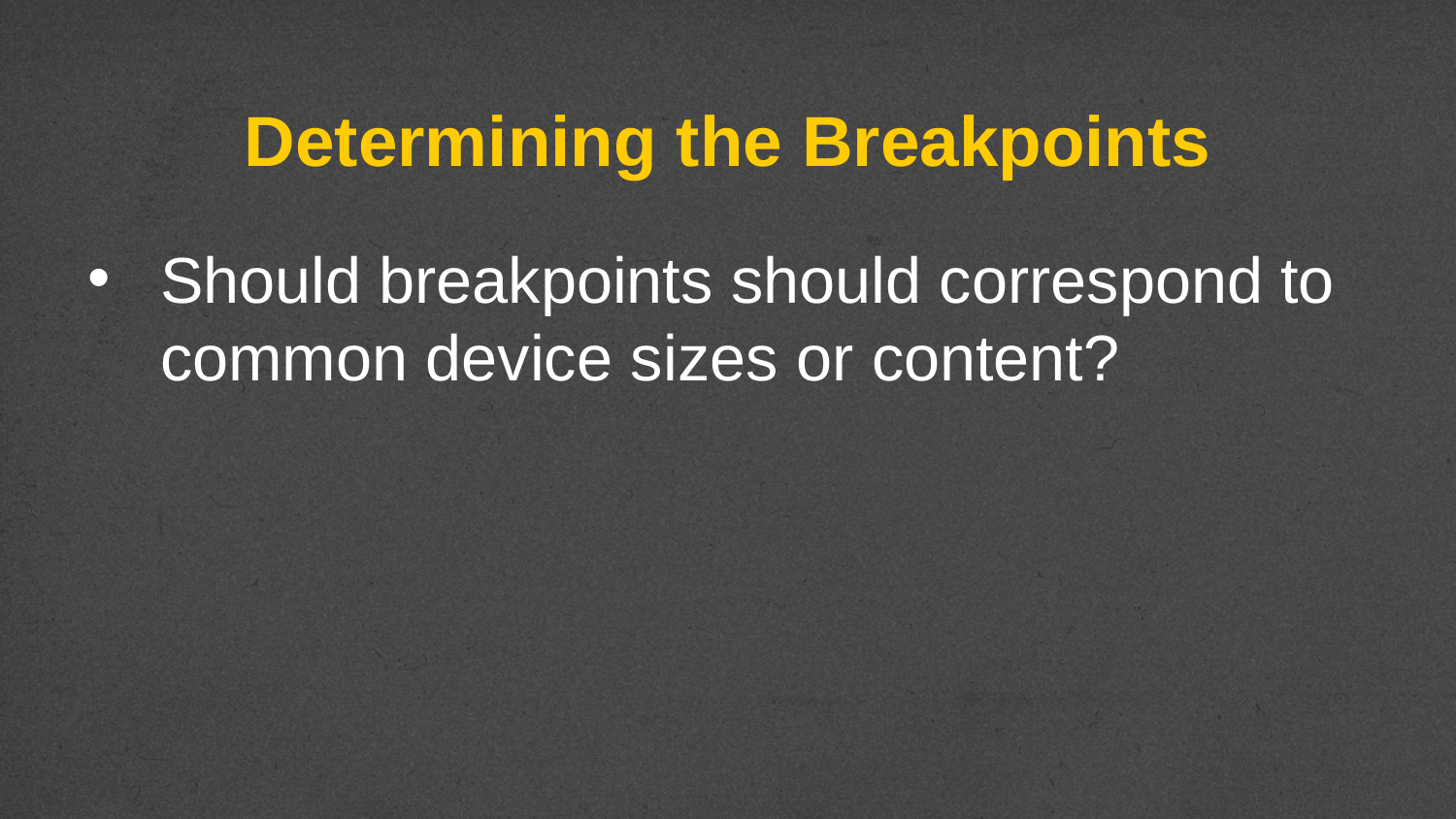

# Determining the Breakpoints
Should breakpoints should correspond to common device sizes or content?